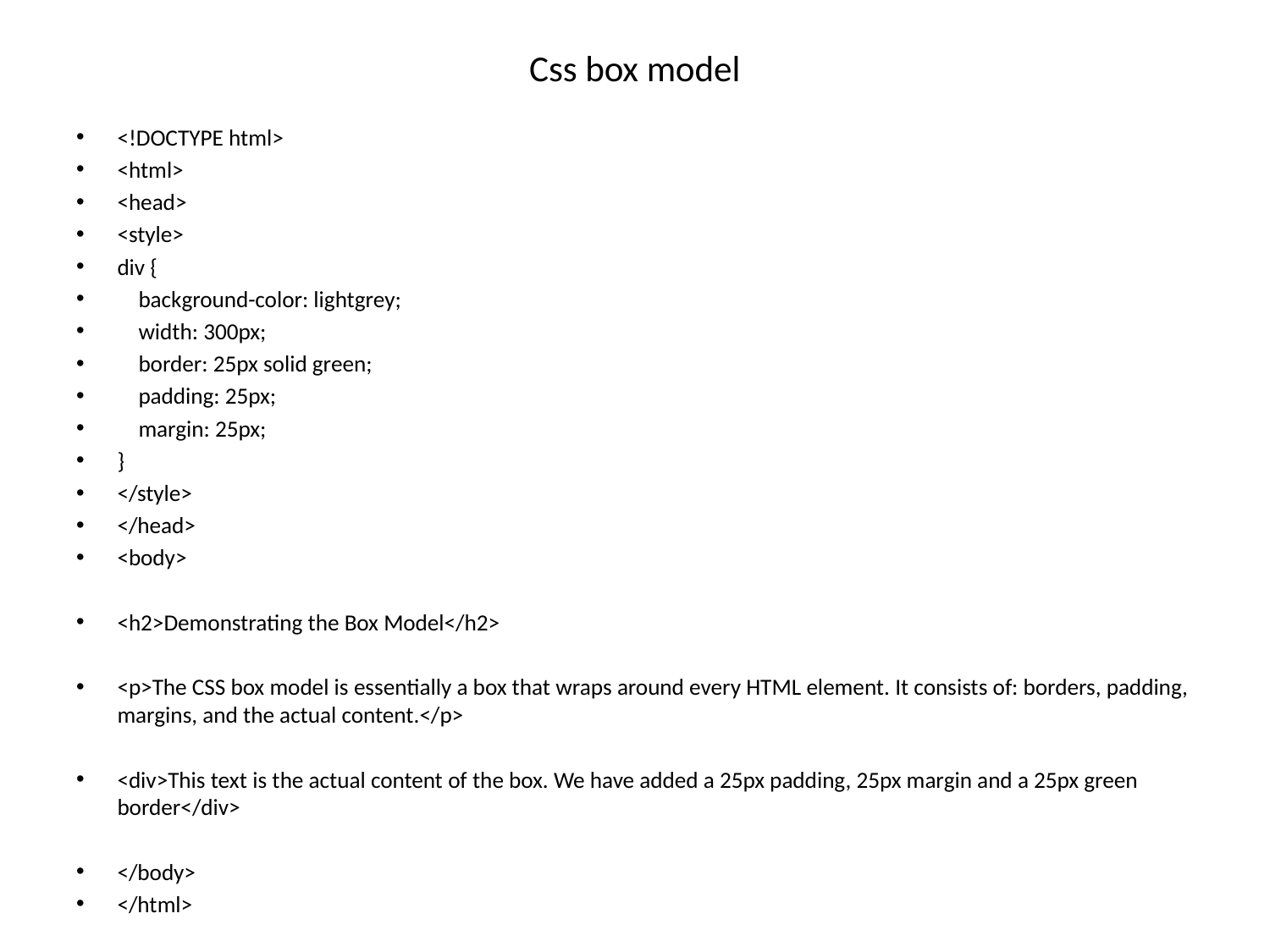

# Css box model
<!DOCTYPE html>
<html>
<head>
<style>
div {
    background-color: lightgrey;
    width: 300px;
    border: 25px solid green;
    padding: 25px;
    margin: 25px;
}
</style>
</head>
<body>

<h2>Demonstrating the Box Model</h2>

<p>The CSS box model is essentially a box that wraps around every HTML element. It consists of: borders, padding, margins, and the actual content.</p>

<div>This text is the actual content of the box. We have added a 25px padding, 25px margin and a 25px green border</div>

</body>
</html>